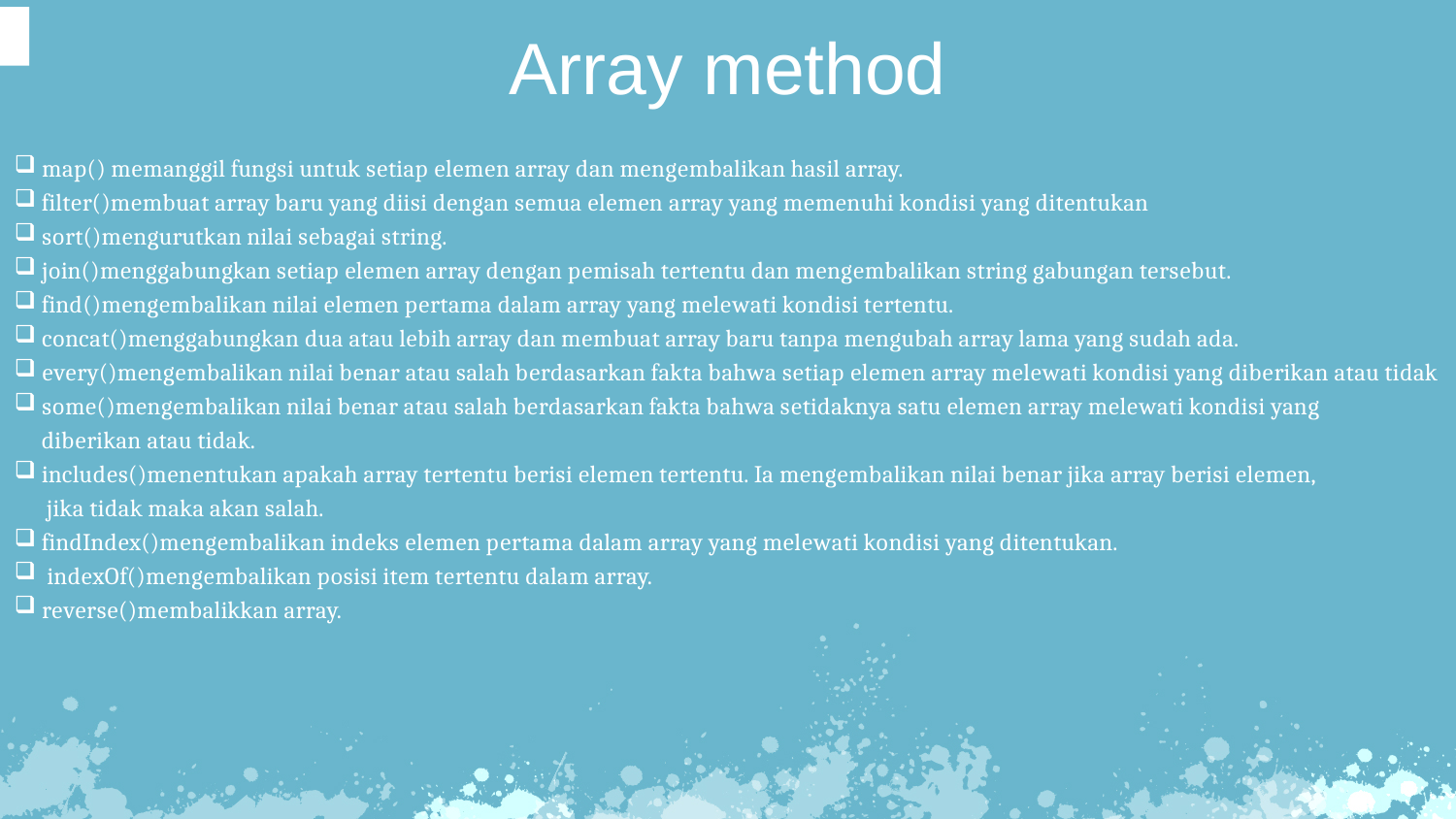

Array method
map() memanggil fungsi untuk setiap elemen array dan mengembalikan hasil array.
filter()membuat array baru yang diisi dengan semua elemen array yang memenuhi kondisi yang ditentukan
sort()mengurutkan nilai sebagai string.
join()menggabungkan setiap elemen array dengan pemisah tertentu dan mengembalikan string gabungan tersebut.
find()mengembalikan nilai elemen pertama dalam array yang melewati kondisi tertentu.
concat()menggabungkan dua atau lebih array dan membuat array baru tanpa mengubah array lama yang sudah ada.
every()mengembalikan nilai benar atau salah berdasarkan fakta bahwa setiap elemen array melewati kondisi yang diberikan atau tidak
some()mengembalikan nilai benar atau salah berdasarkan fakta bahwa setidaknya satu elemen array melewati kondisi yang
     diberikan atau tidak.
includes()menentukan apakah array tertentu berisi elemen tertentu. Ia mengembalikan nilai benar jika array berisi elemen,
      jika tidak maka akan salah.
findIndex()mengembalikan indeks elemen pertama dalam array yang melewati kondisi yang ditentukan.
 indexOf()mengembalikan posisi item tertentu dalam array.
reverse()membalikkan array.